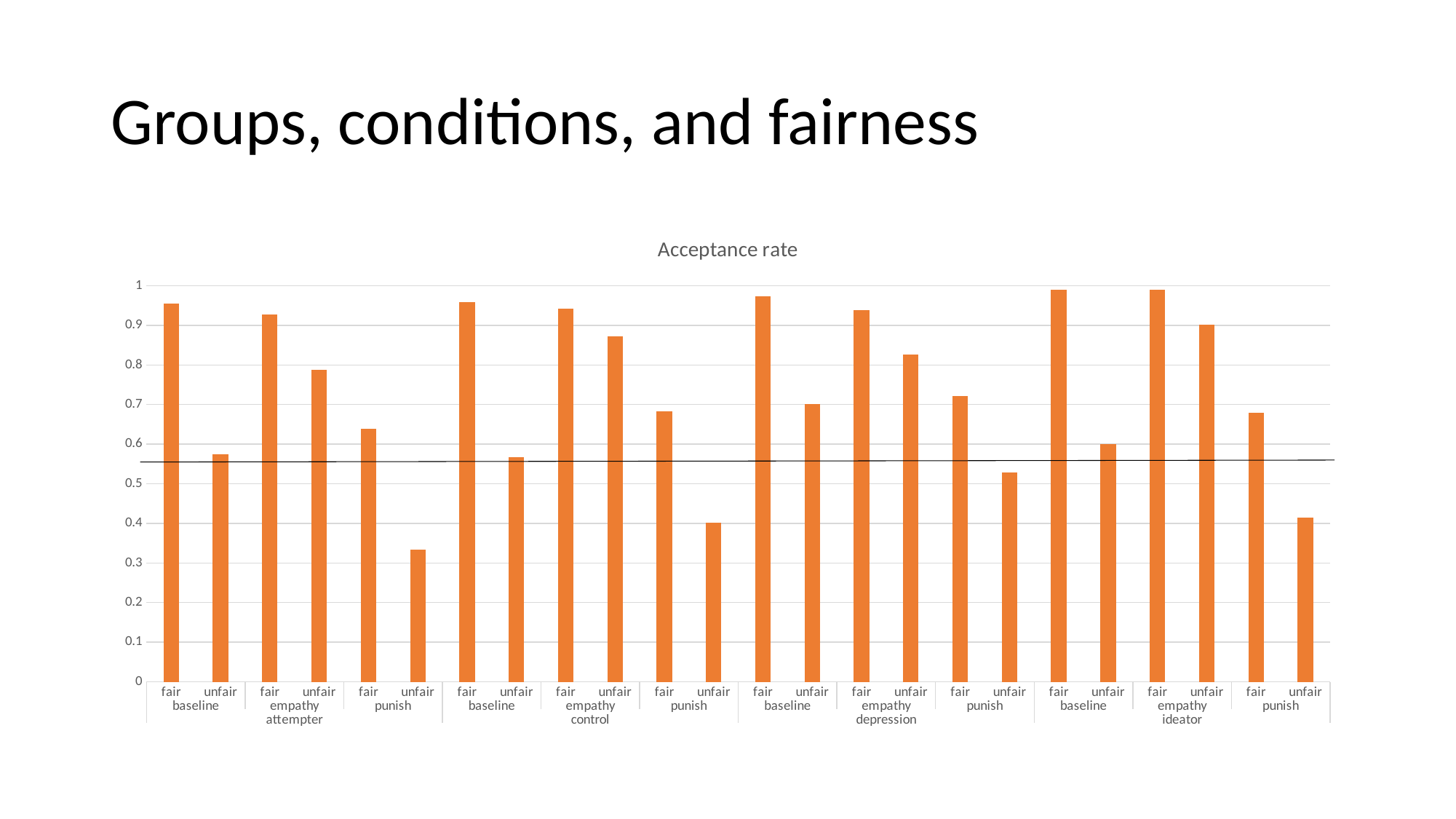

# Groups, conditions, and fairness

### Chart: Acceptance rate

| Category | accept |
|---|---|
| fair | 0.955555555555556 |
| unfair | 0.575396825396825 |
| fair | 0.927777777777778 |
| unfair | 0.787037037037037 |
| fair | 0.638888888888889 |
| unfair | 0.333333333333333 |
| fair | 0.958333333333333 |
| unfair | 0.567460317460317 |
| fair | 0.941666666666667 |
| unfair | 0.873015873015873 |
| fair | 0.683333333333333 |
| unfair | 0.400793650793651 |
| fair | 0.973913043478261 |
| unfair | 0.701863354037267 |
| fair | 0.939130434782609 |
| unfair | 0.826086956521739 |
| fair | 0.721739130434783 |
| unfair | 0.527950310559006 |
| fair | 0.99 |
| unfair | 0.6 |
| fair | 0.99 |
| unfair | 0.902380952380952 |
| fair | 0.68 |
| unfair | 0.414285714285714 |